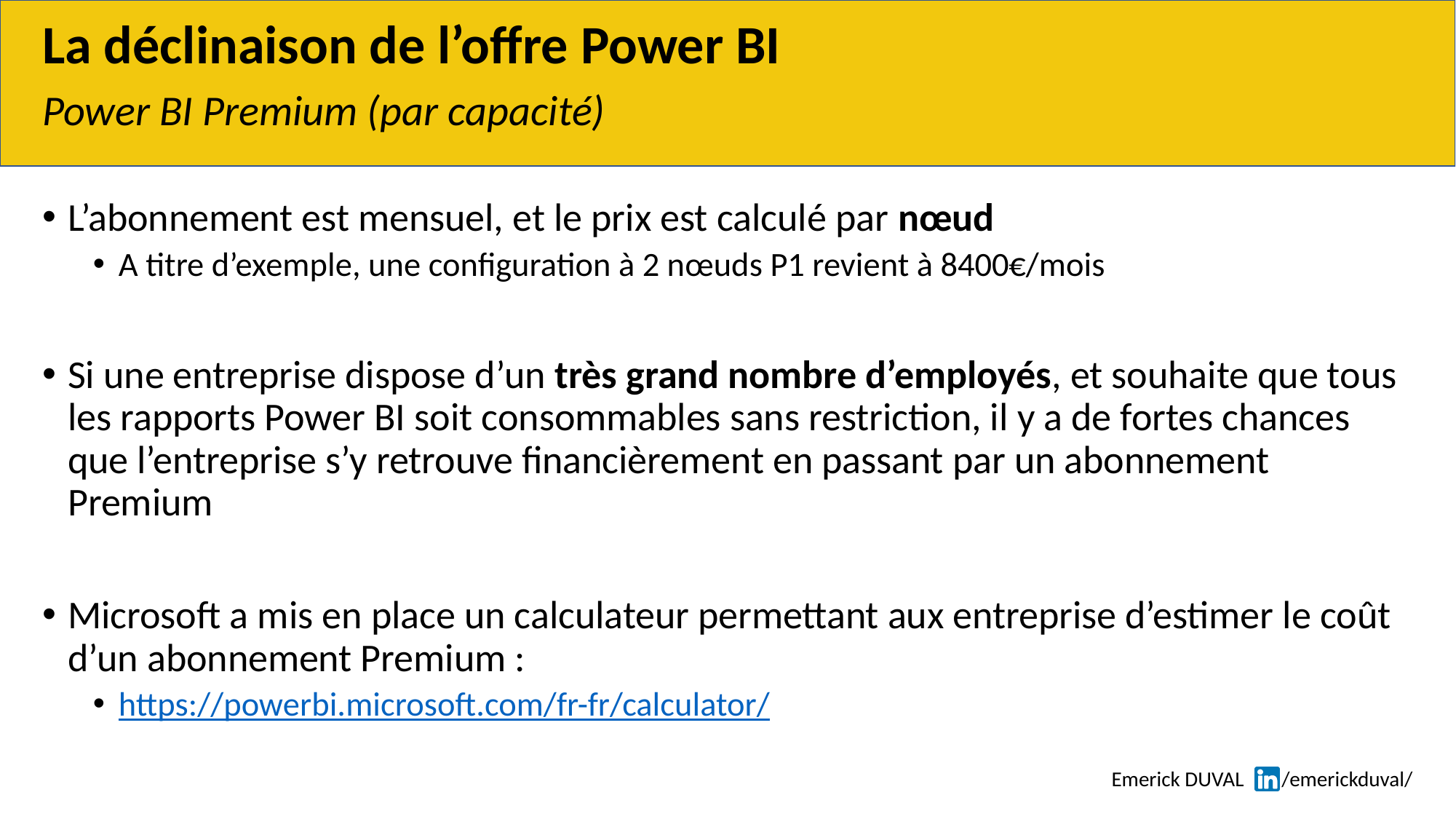

# La déclinaison de l’offre Power BI
Power BI Premium (par capacité)
L’abonnement est mensuel, et le prix est calculé par nœud
A titre d’exemple, une configuration à 2 nœuds P1 revient à 8400€/mois

Si une entreprise dispose d’un très grand nombre d’employés, et souhaite que tous les rapports Power BI soit consommables sans restriction, il y a de fortes chances que l’entreprise s’y retrouve financièrement en passant par un abonnement Premium

Microsoft a mis en place un calculateur permettant aux entreprise d’estimer le coût d’un abonnement Premium :
https://powerbi.microsoft.com/fr-fr/calculator/